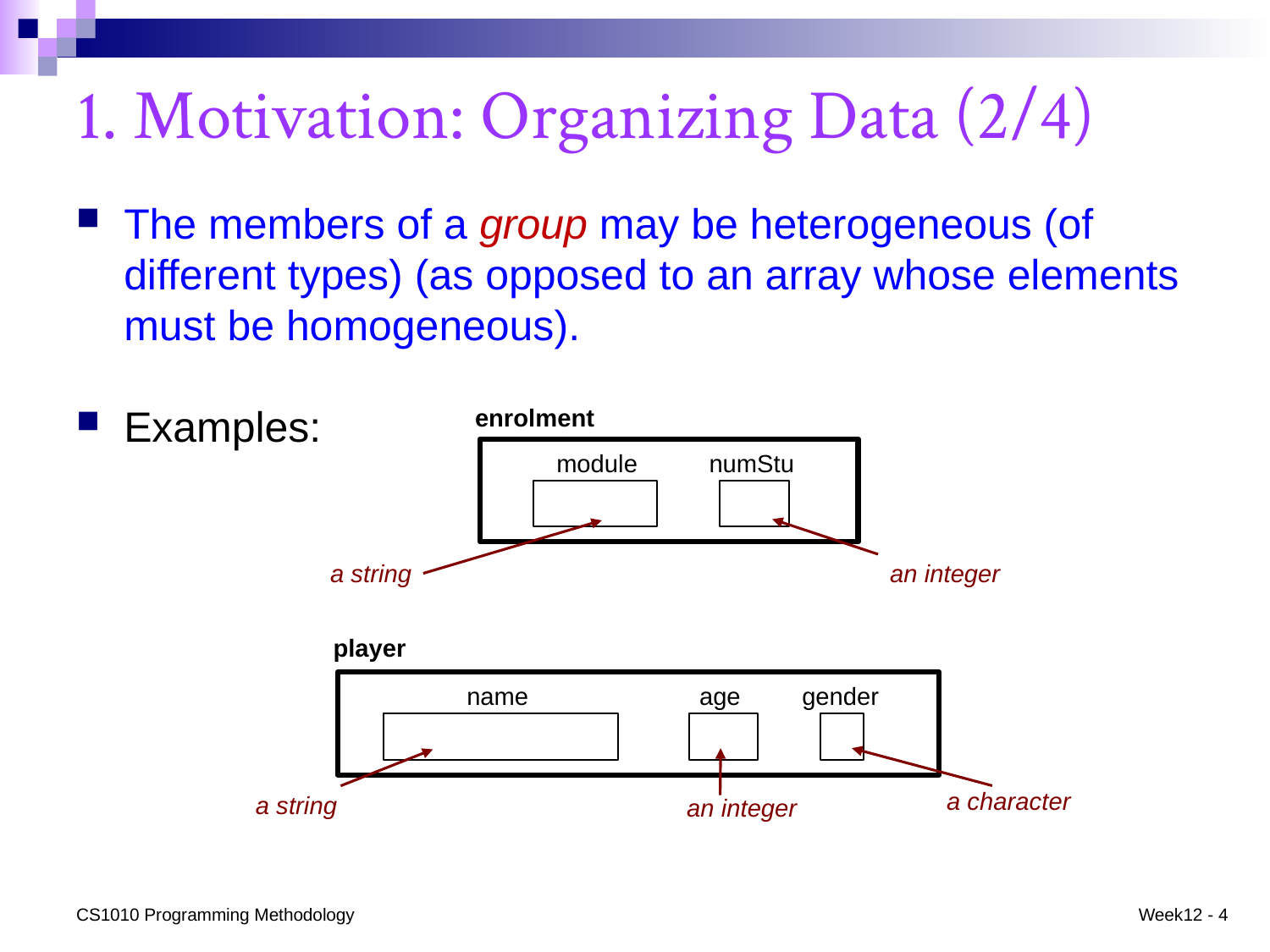

# 1. Motivation: Organizing Data (2/4)
The members of a group may be heterogeneous (of different types) (as opposed to an array whose elements must be homogeneous).

Examples:
enrolment

module
numStu

a string
an integer
player

name
age
gender

a character
a string
an integer
CS1010 Programming Methodology
Week12 - 4